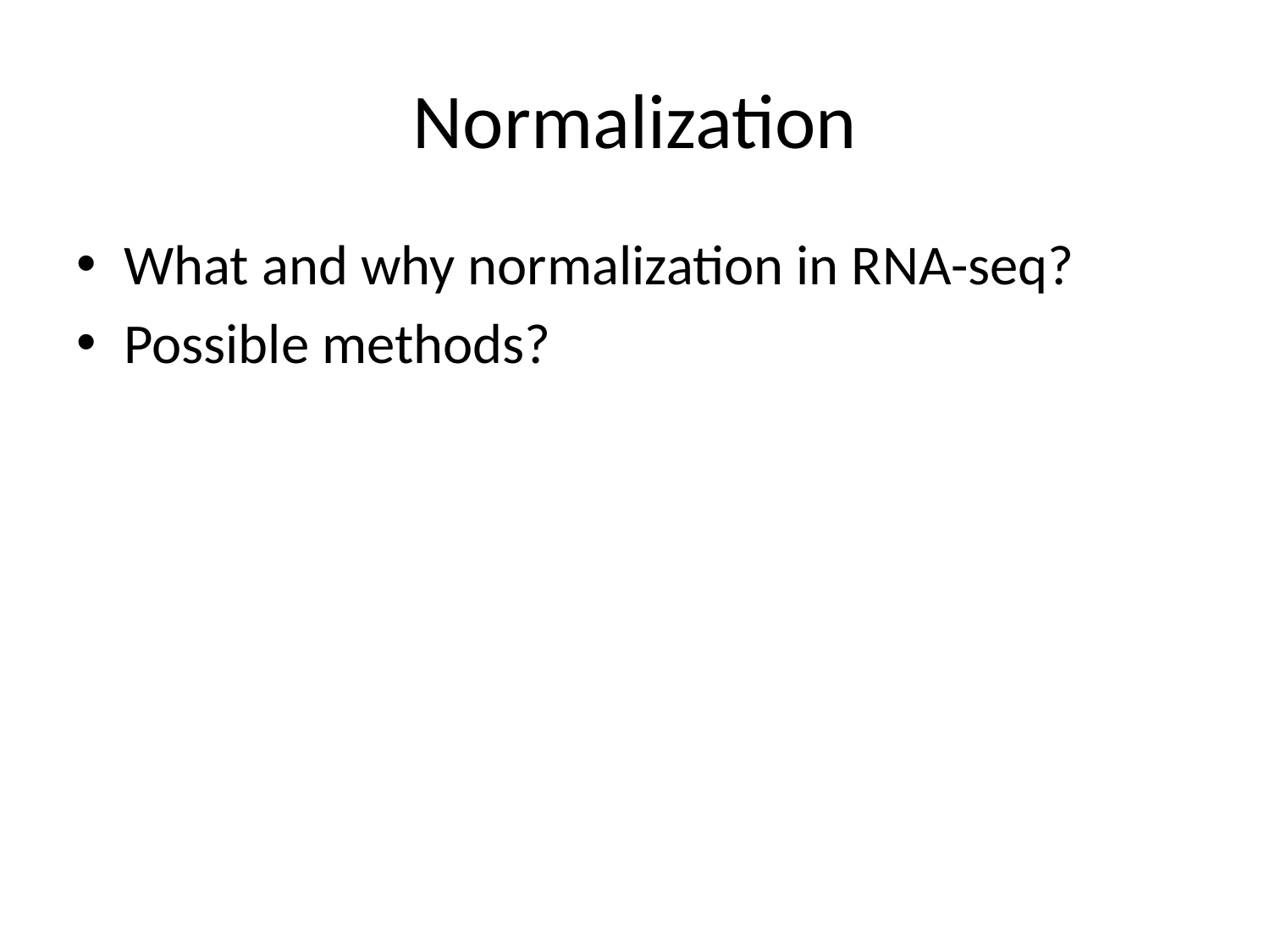

# Normalization
What and why normalization in RNA-seq?
Possible methods?